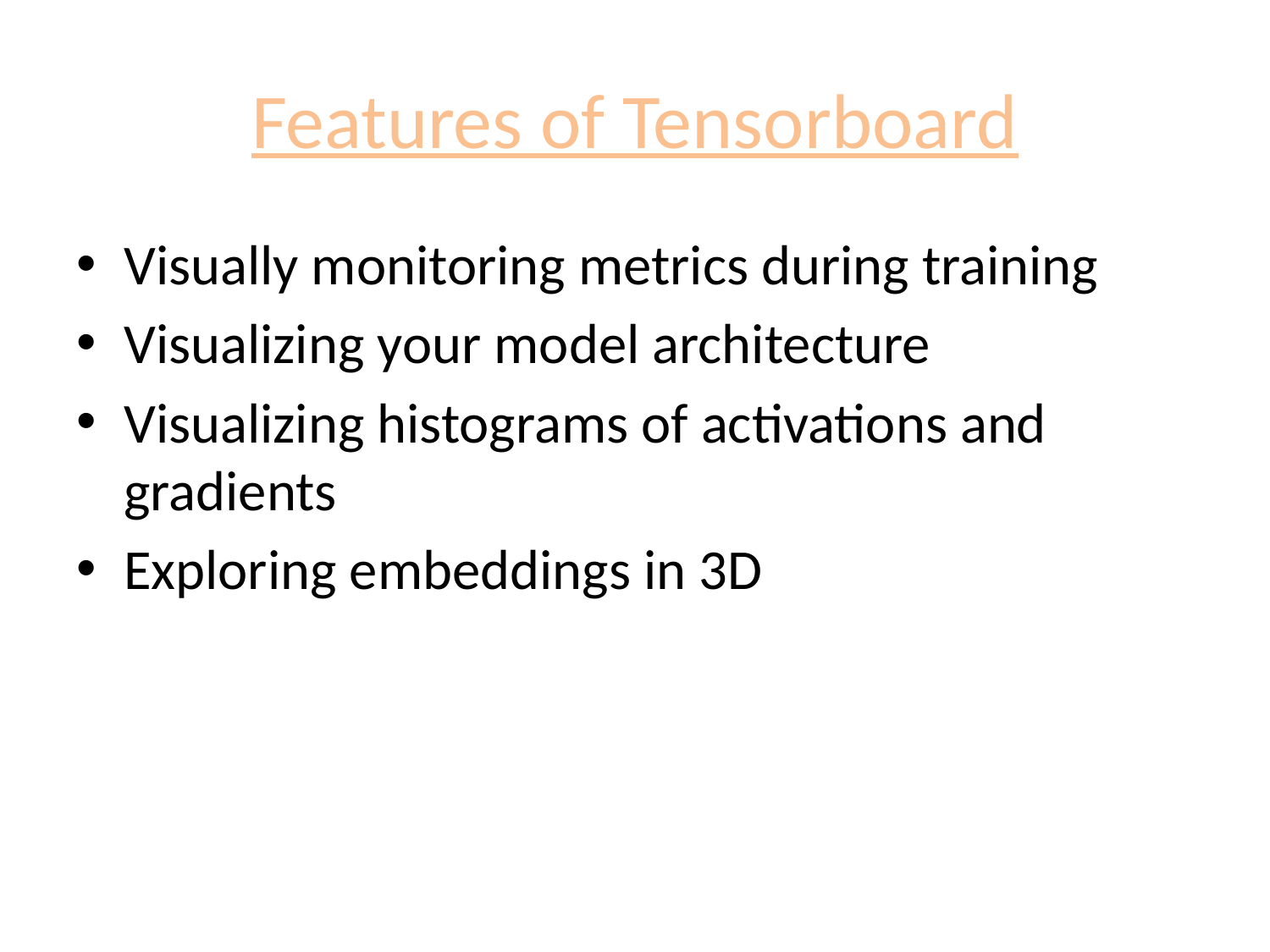

# Features of Tensorboard
Visually monitoring metrics during training
Visualizing your model architecture
Visualizing histograms of activations and gradients
Exploring embeddings in 3D